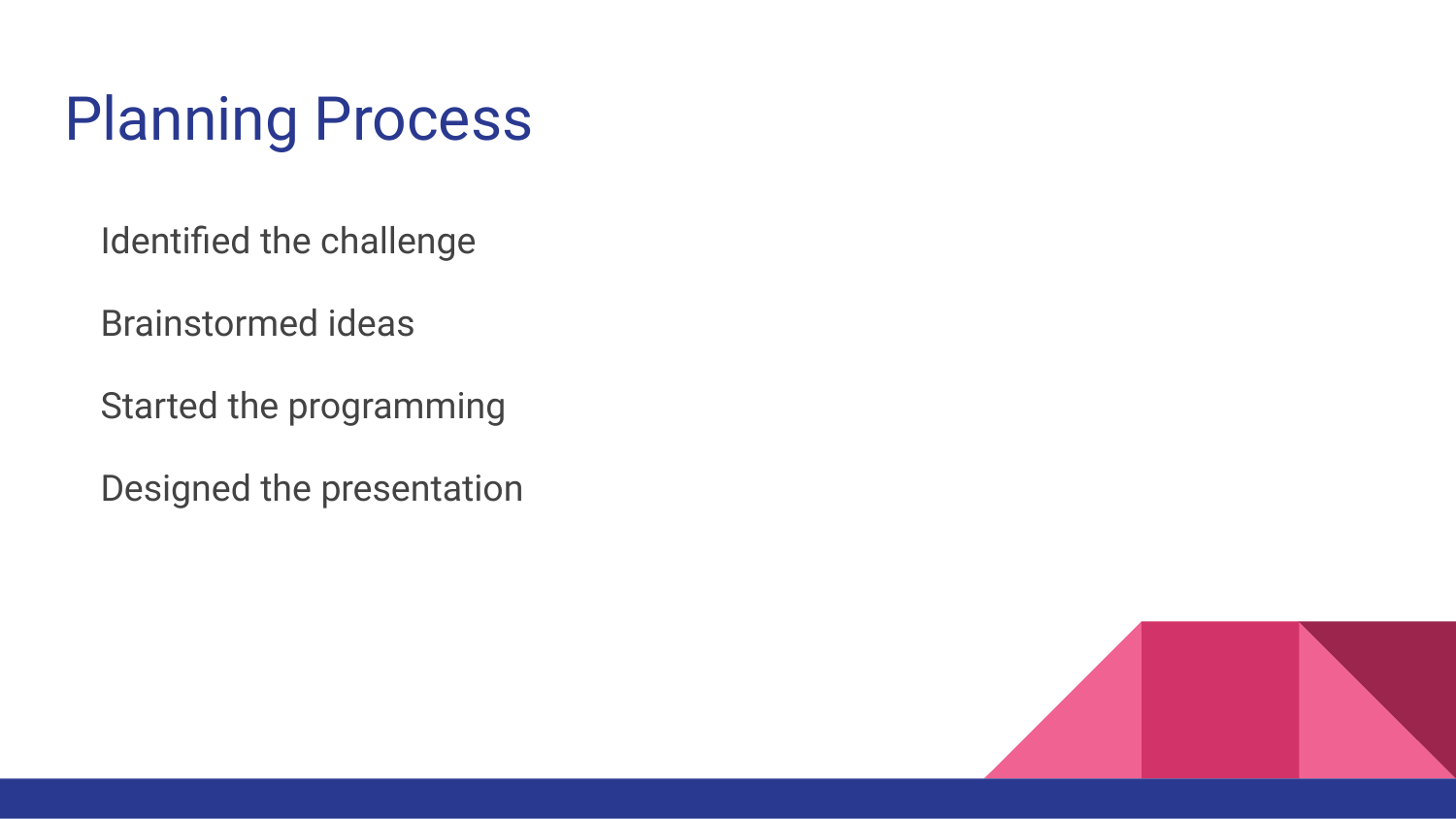

# Planning Process
Identified the challenge
Brainstormed ideas
Started the programming
Designed the presentation